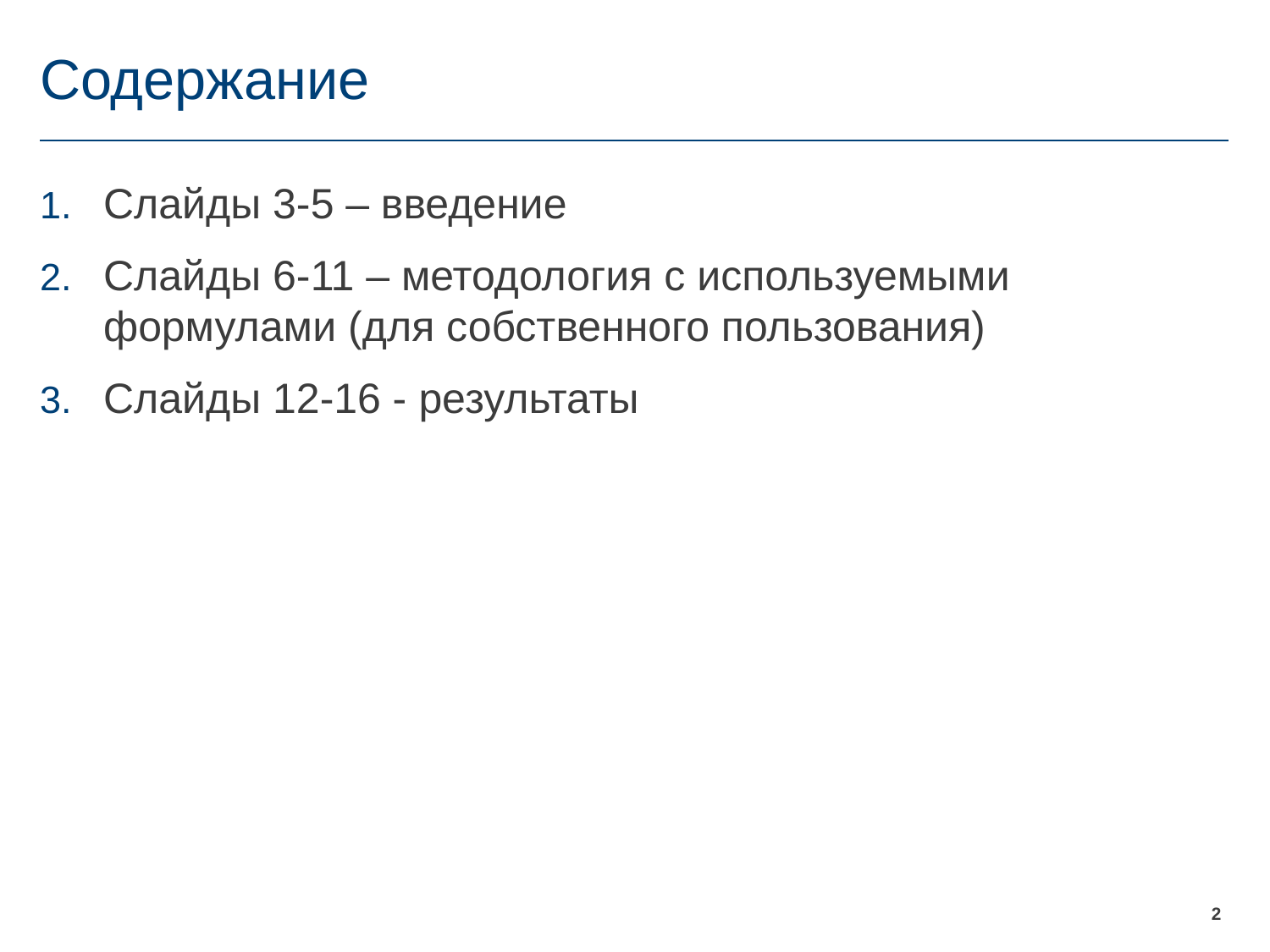

# Содержание
Слайды 3-5 – введение
Слайды 6-11 – методология с используемыми формулами (для собственного пользования)
Слайды 12-16 - результаты